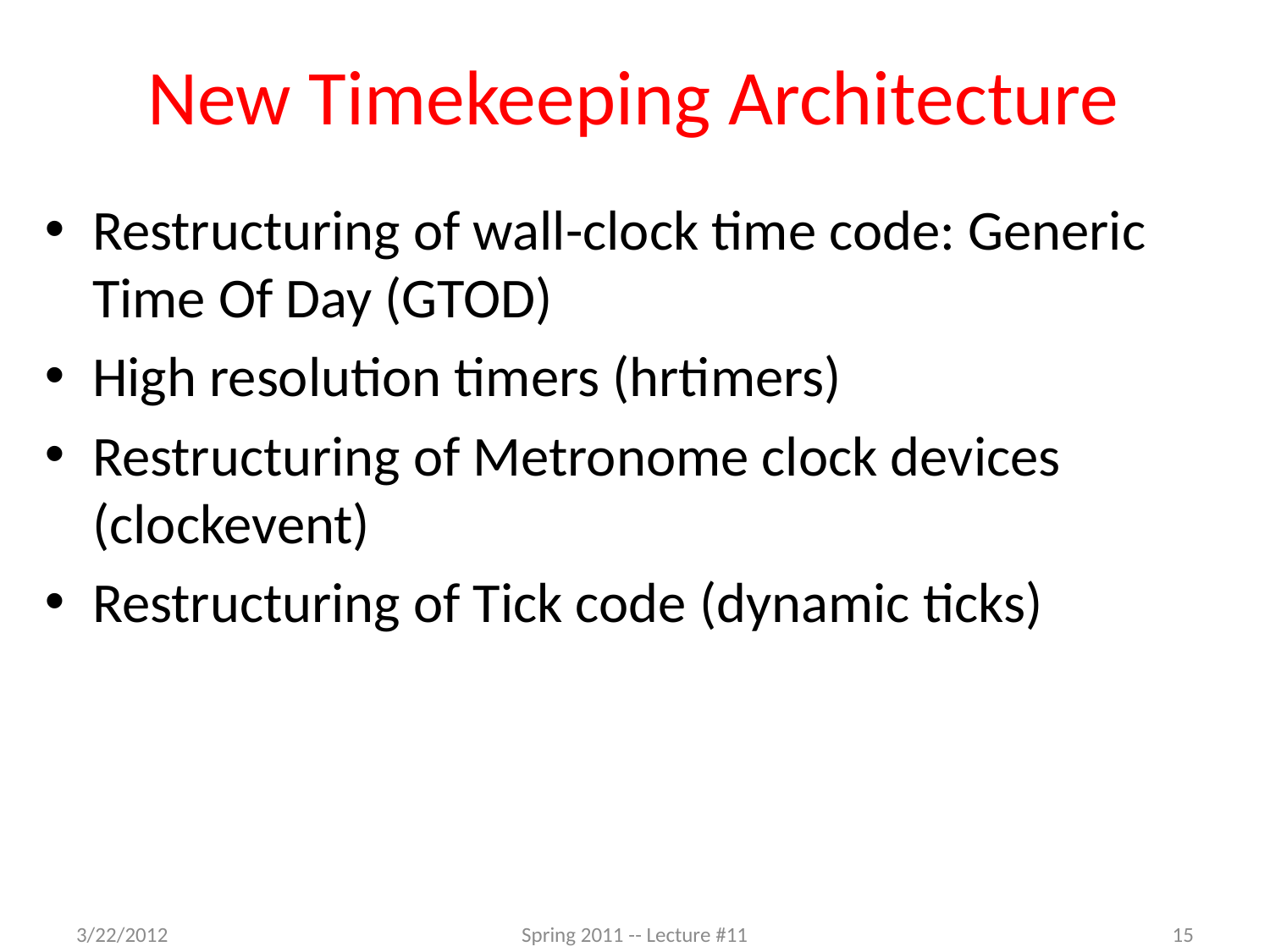

# New Timekeeping Architecture
Restructuring of wall-clock time code: Generic Time Of Day (GTOD)
High resolution timers (hrtimers)
Restructuring of Metronome clock devices (clockevent)
Restructuring of Tick code (dynamic ticks)
3/22/2012
Spring 2011 -- Lecture #11
15